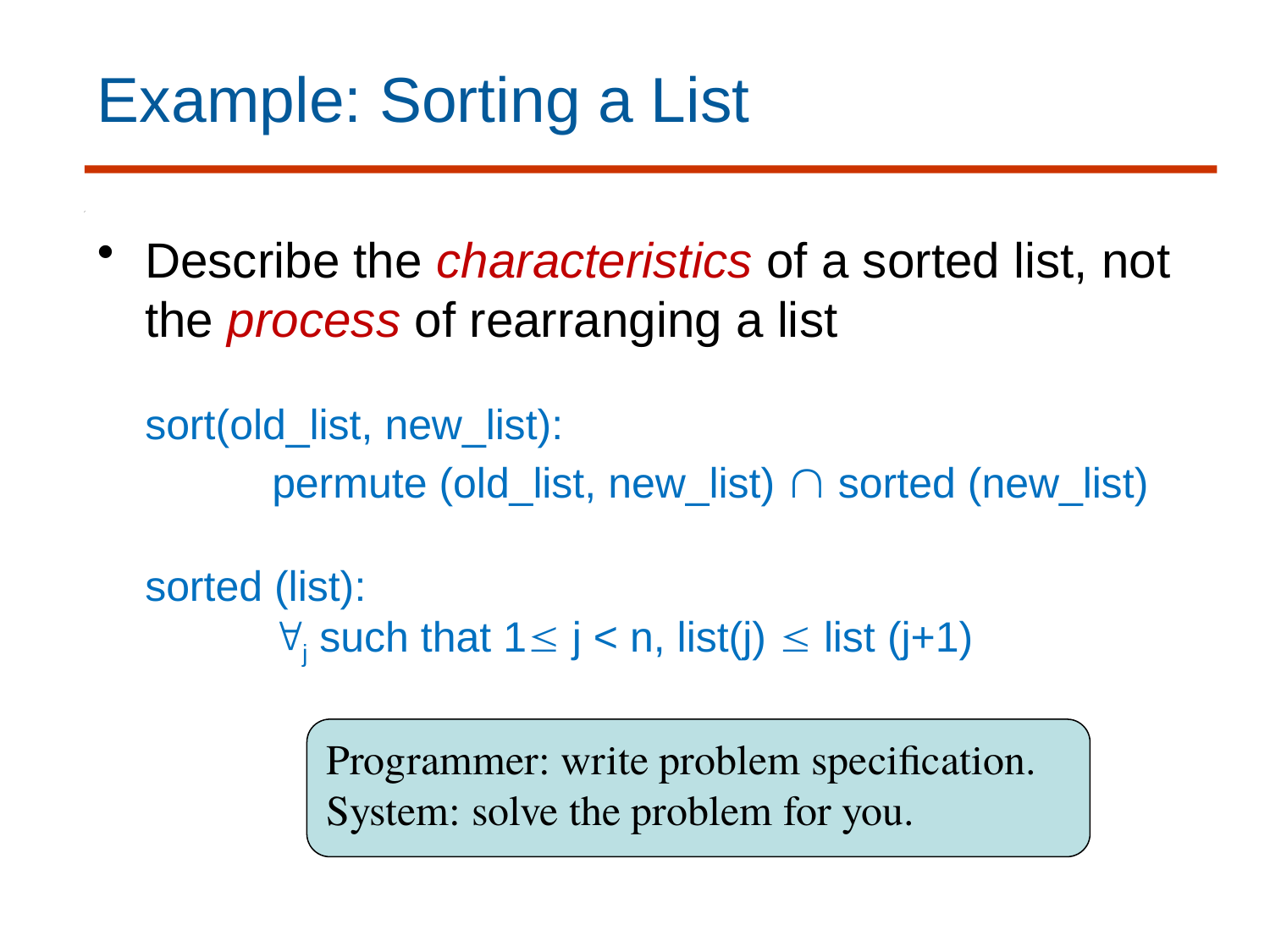

# Example: Sorting a List
Describe the characteristics of a sorted list, not the process of rearranging a list

	sort(old_list, new_list):
		permute (old_list, new_list) ∩ sorted (new_list)

	sorted (list):
		∀j such that 1≤ j < n, list(j) ≤ list (j+1)
Programmer: write problem specification.
System: solve the problem for you.